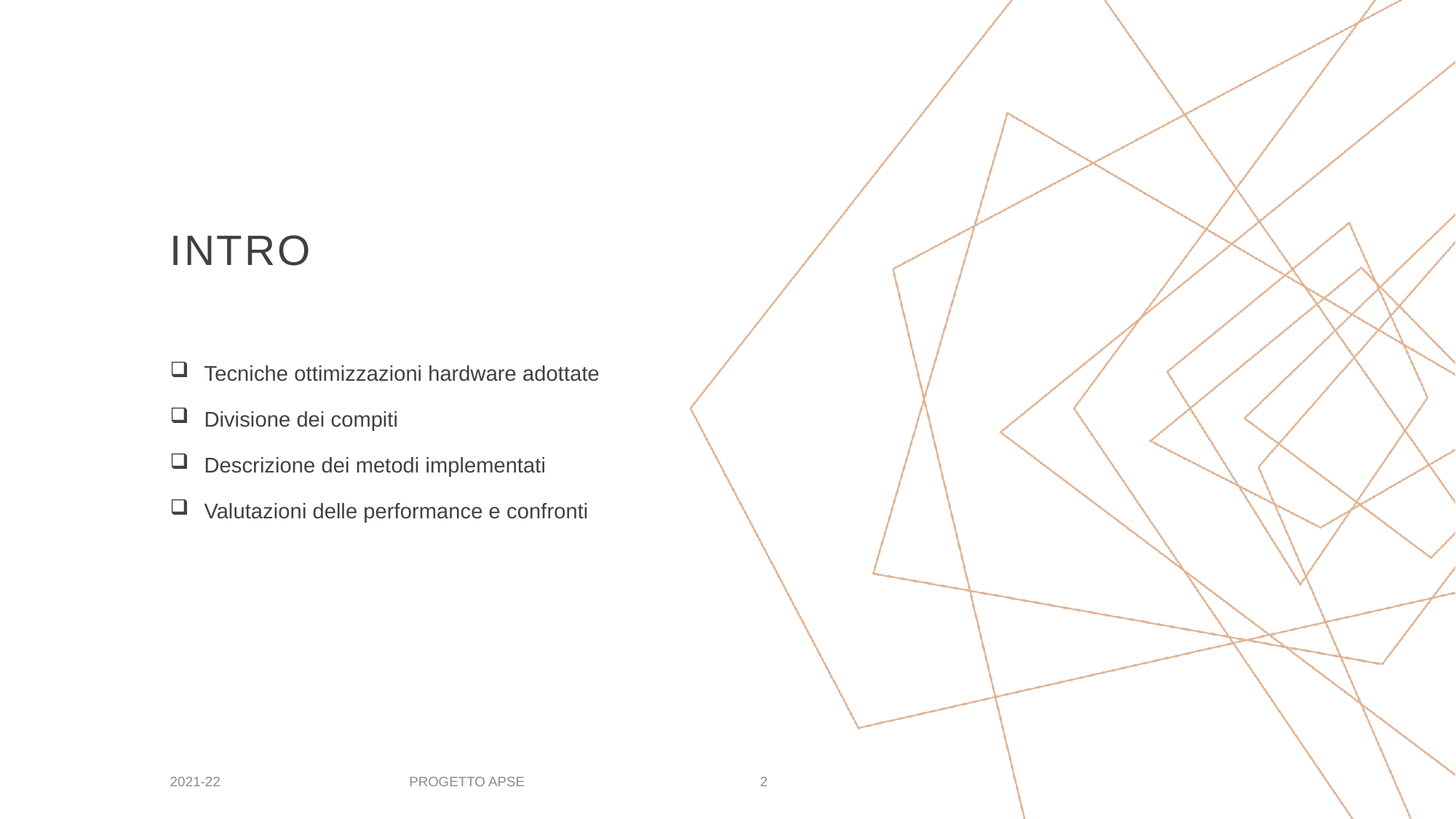

# intro
Tecniche ottimizzazioni hardware adottate
Divisione dei compiti
Descrizione dei metodi implementati
Valutazioni delle performance e confronti
PROGETTO APSE
2021-22
2